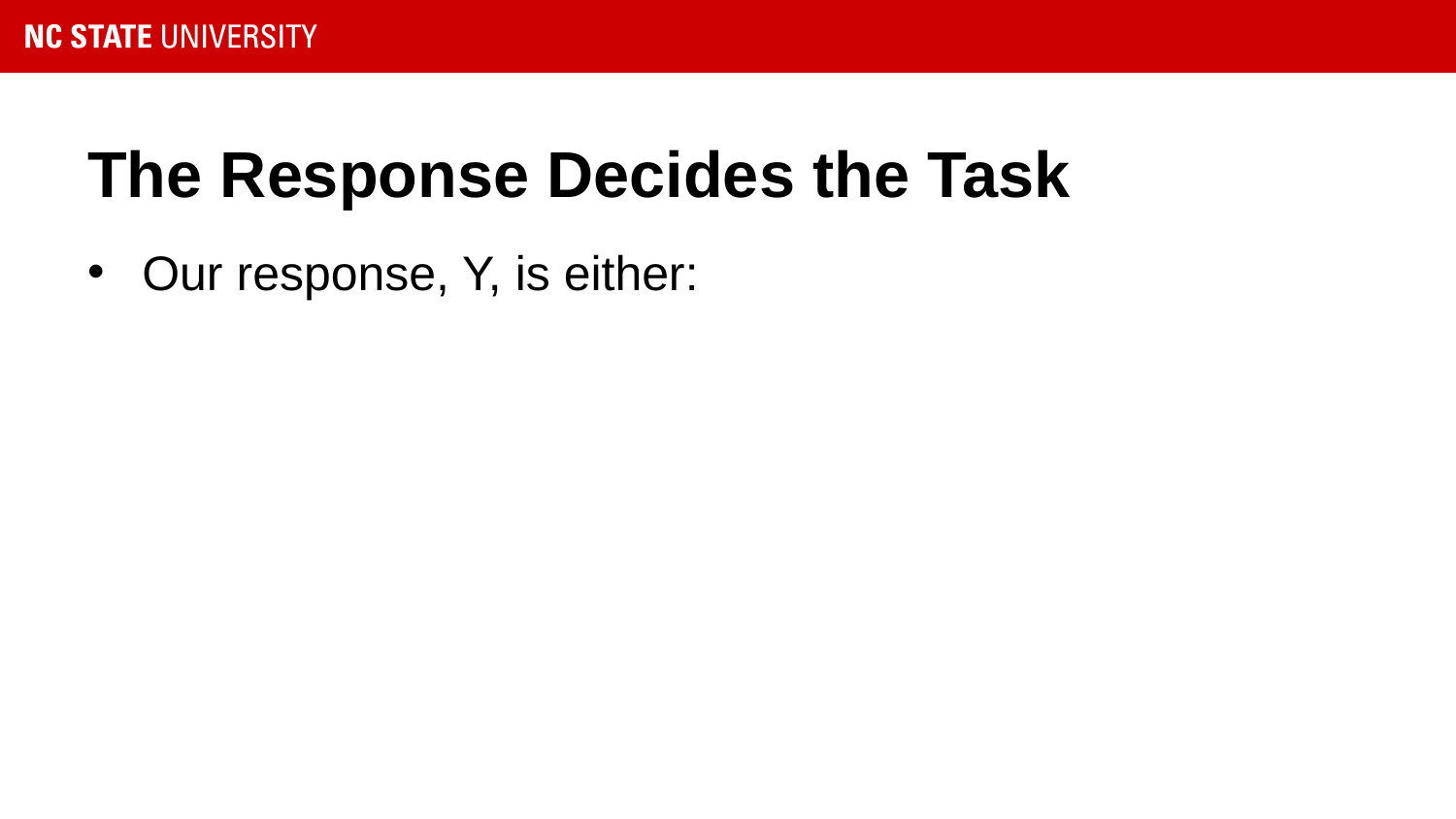

# The Response Decides the Task
Our response, Y, is either: